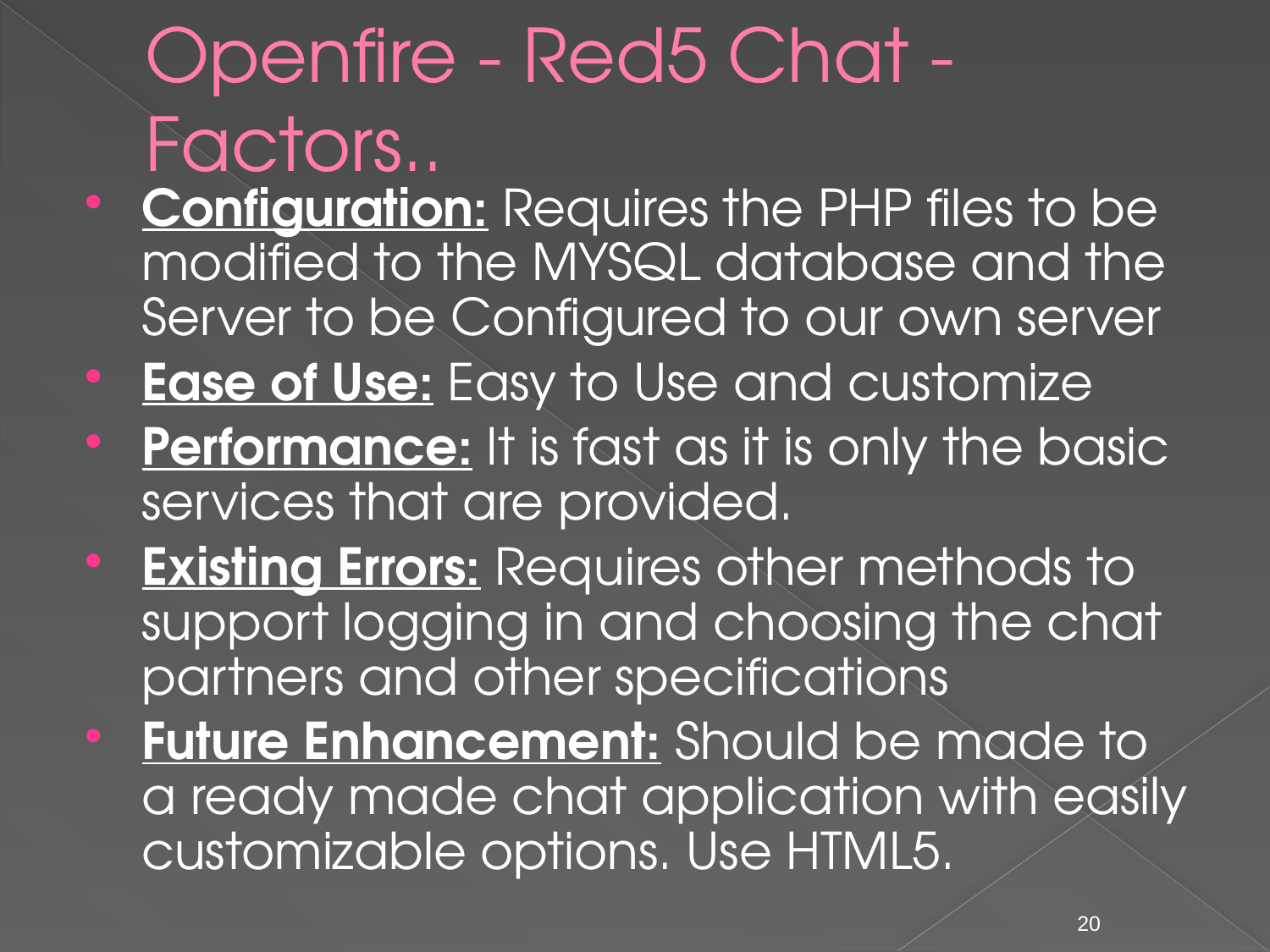

# Openfire - Red5 Chat - Factors..
Configuration: Requires the PHP files to be modified to the MYSQL database and the Server to be Configured to our own server
Ease of Use: Easy to Use and customize
Performance: It is fast as it is only the basic services that are provided.
Existing Errors: Requires other methods to support logging in and choosing the chat partners and other specifications
Future Enhancement: Should be made to a ready made chat application with easily customizable options. Use HTML5.
20